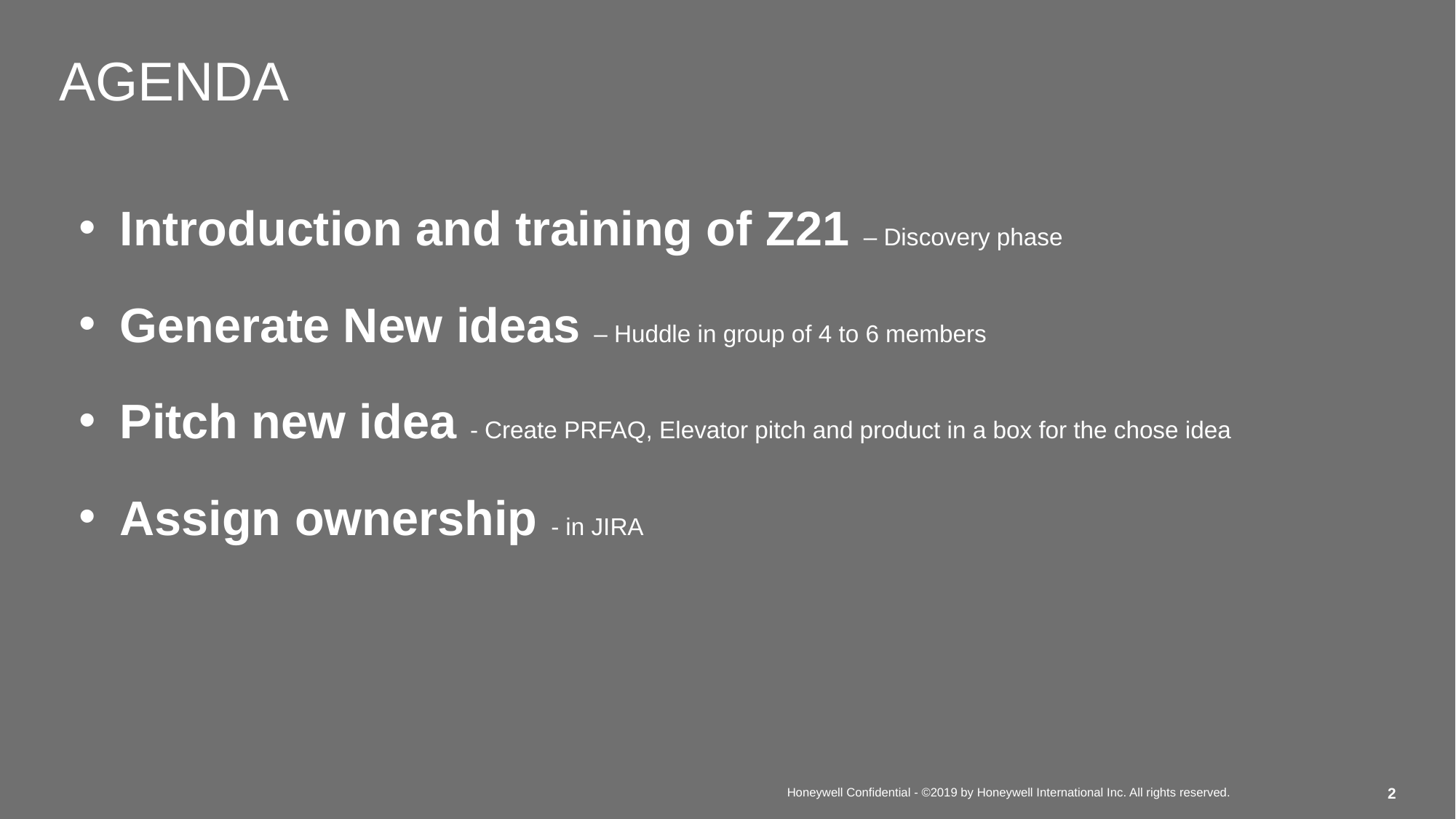

# Agenda
Introduction and training of Z21 – Discovery phase
Generate New ideas – Huddle in group of 4 to 6 members
Pitch new idea - Create PRFAQ, Elevator pitch and product in a box for the chose idea
Assign ownership - in JIRA
2